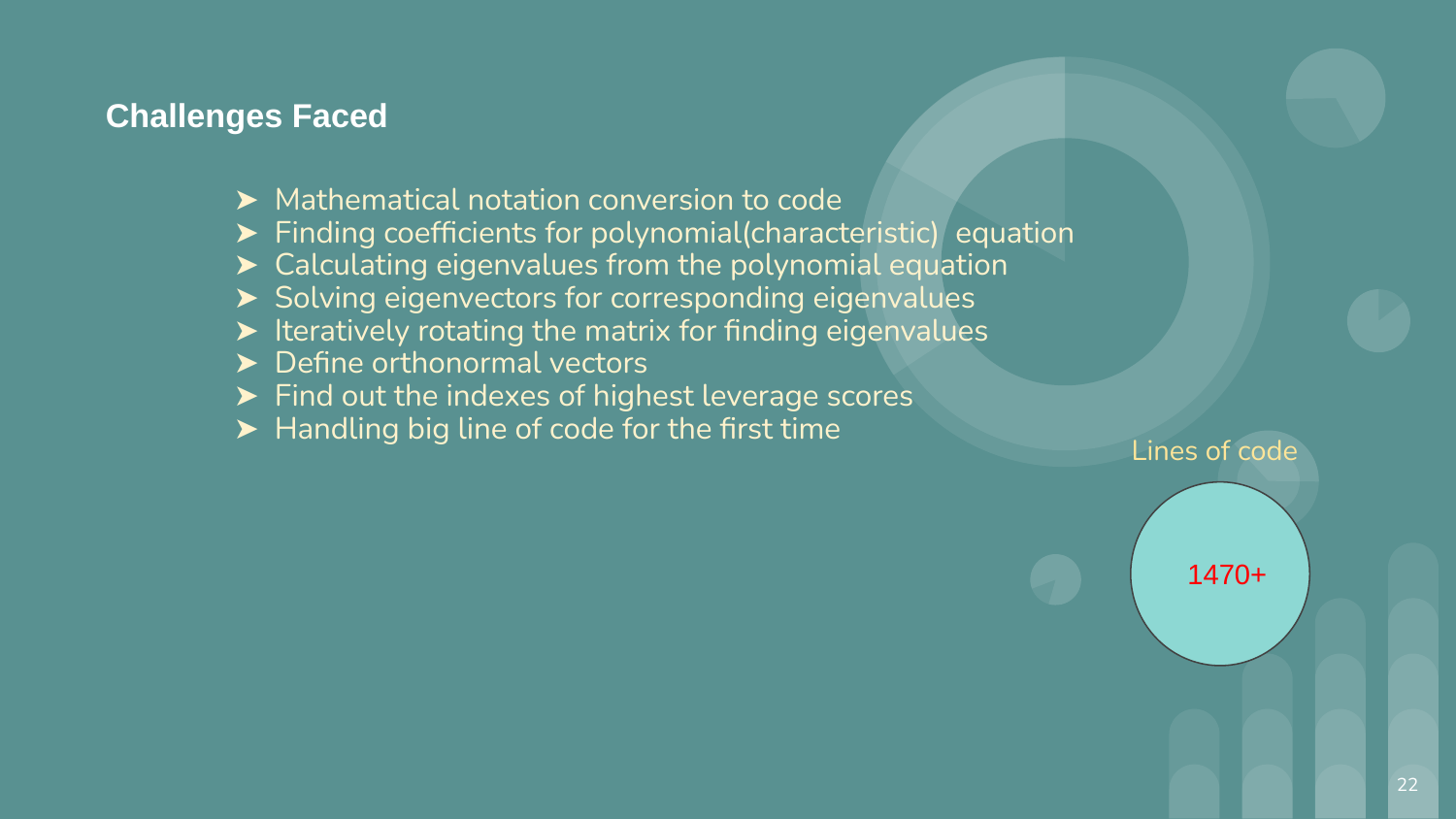

# Challenges Faced
➤  Mathematical notation conversion to code
➤  Finding coefficients for polynomial(characteristic)  equation
➤  Calculating eigenvalues from the polynomial equation
➤  Solving eigenvectors for corresponding eigenvalues
➤  Iteratively rotating the matrix for finding eigenvalues
➤  Define orthonormal vectors
➤  Find out the indexes of highest leverage scores
➤  Handling big line of code for the first time

Lines of code
  1470+
22